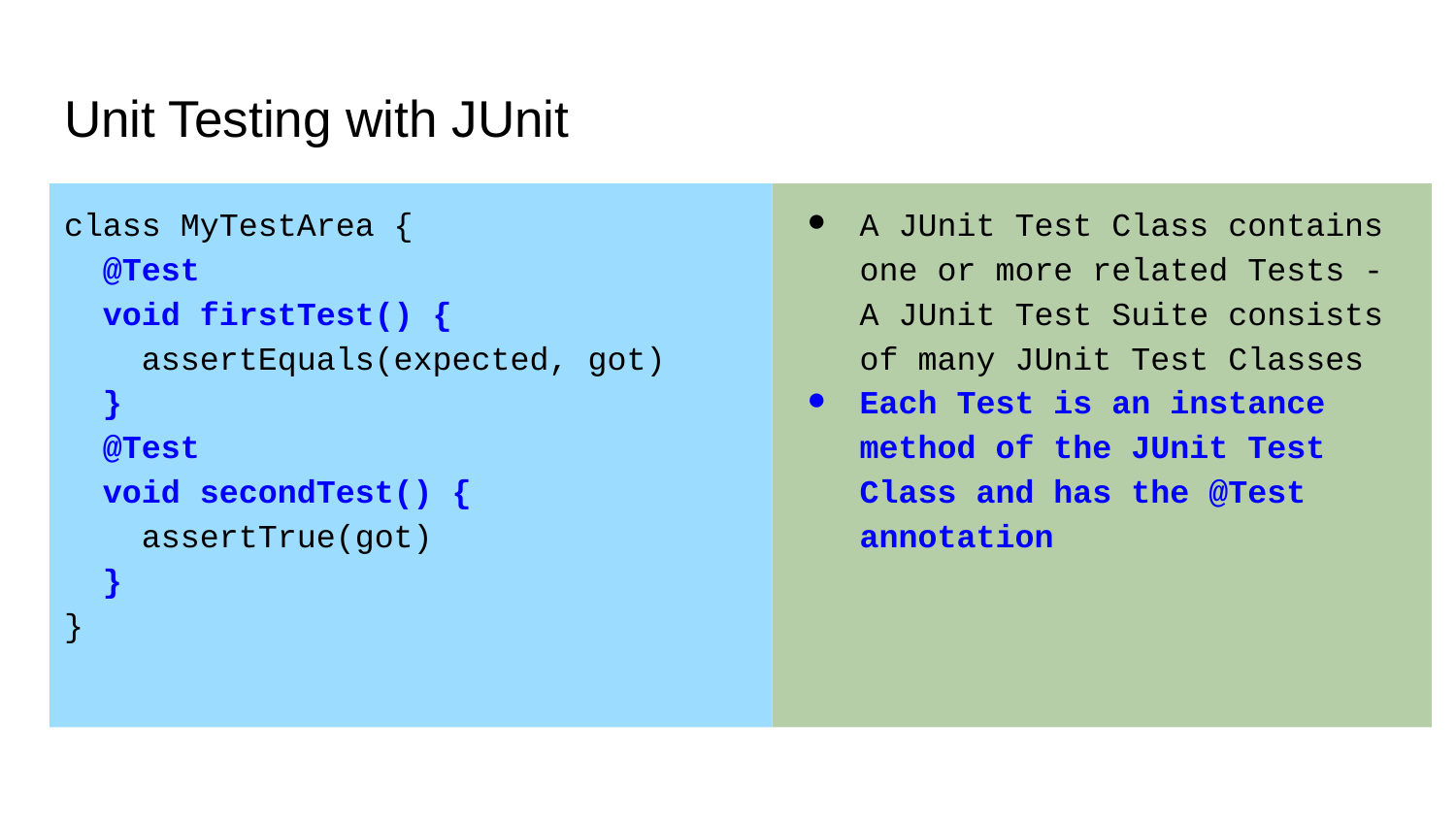

# Unit Testing with JUnit
class MyTestArea {
  @Test
  void firstTest() {
    assertEquals(expected, got)
  }
  @Test
  void secondTest() {
    assertTrue(got)
  }
}
A JUnit Test Class contains one or more related Tests -  A JUnit Test Suite consists of many JUnit Test Classes
Each Test is an instance method of the JUnit Test Class and has the @Test annotation